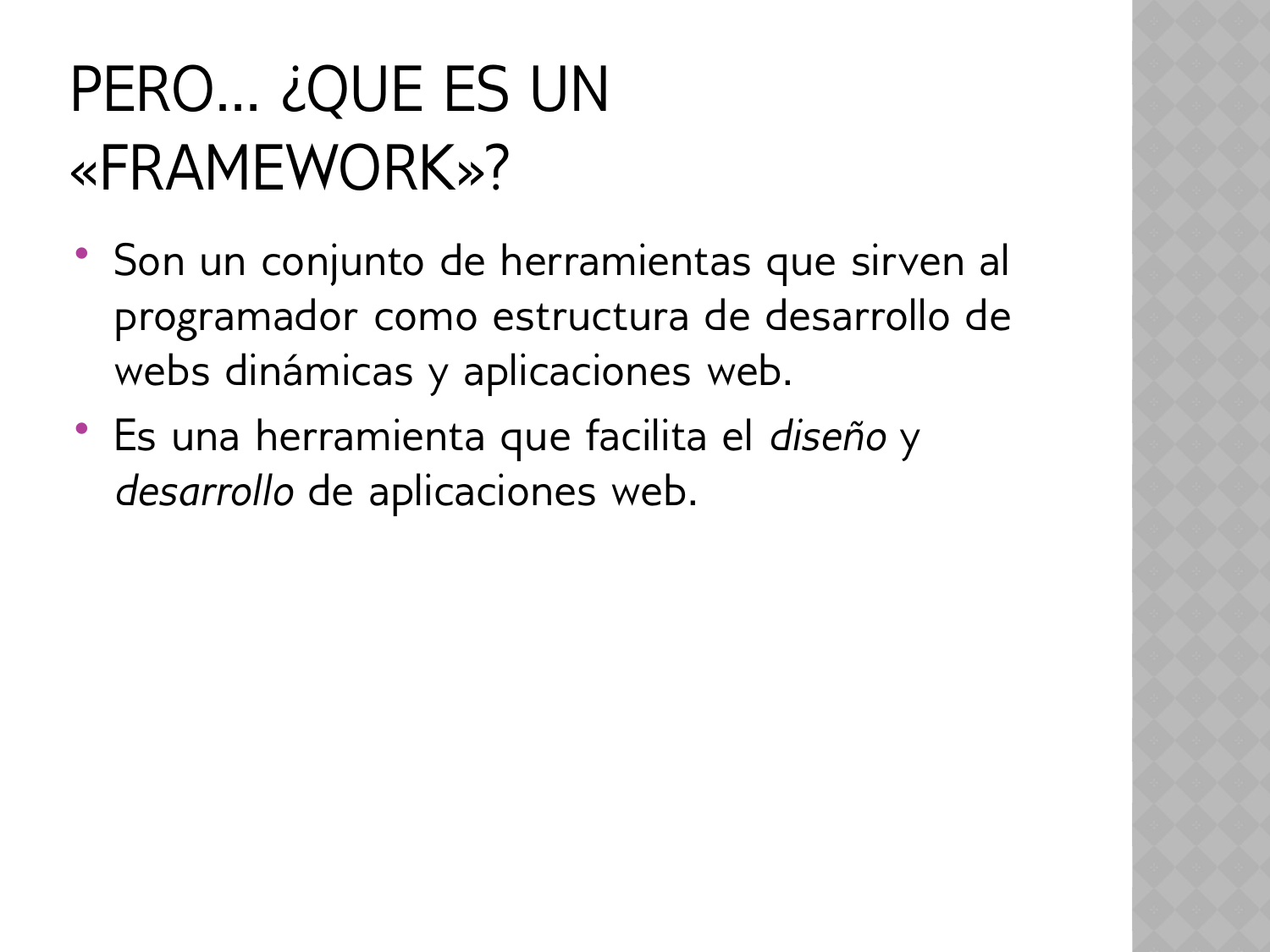

# Pero… ¿Que es un «framework»?
Son un conjunto de herramientas que sirven al programador como estructura de desarrollo de webs dinámicas y aplicaciones web.
Es una herramienta que facilita el diseño y desarrollo de aplicaciones web.